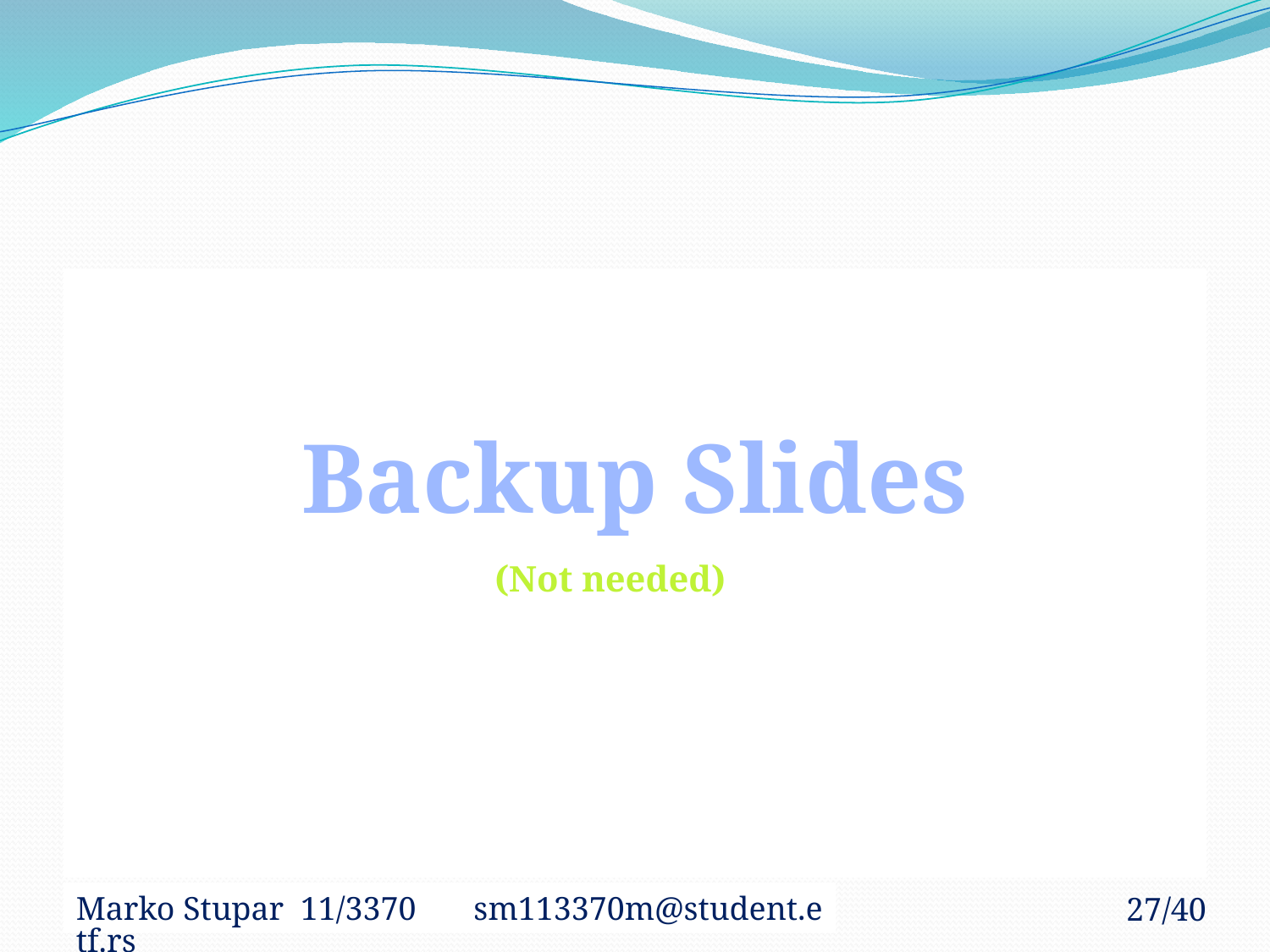

#

Backup Slides
(Not needed)
Marko Stupar  11/3370       sm113370m@student.etf.rs
27/40